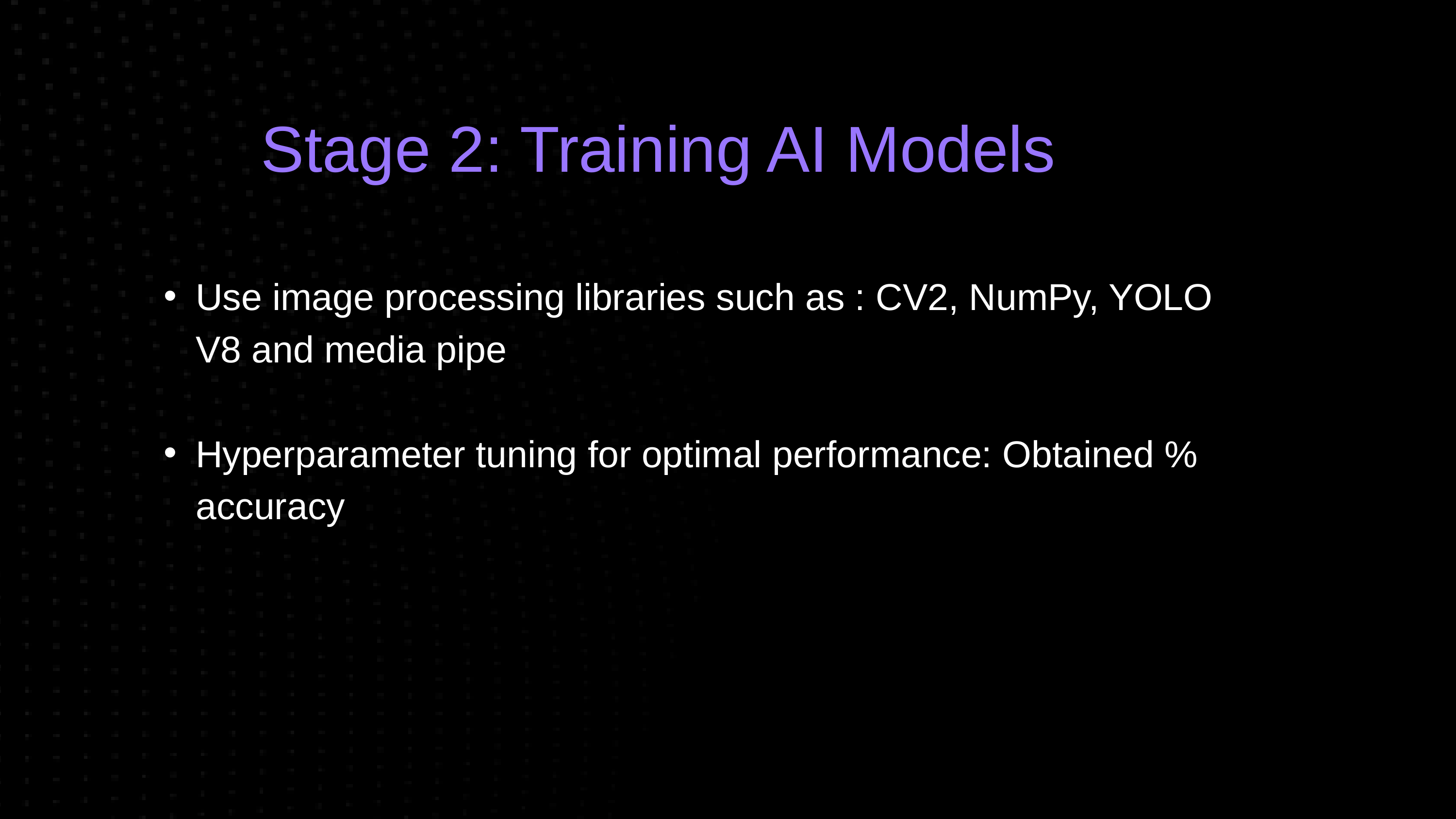

Stage 2: Training AI Models
Use image processing libraries such as : CV2, NumPy, YOLO V8 and media pipe

Hyperparameter tuning for optimal performance: Obtained % accuracy